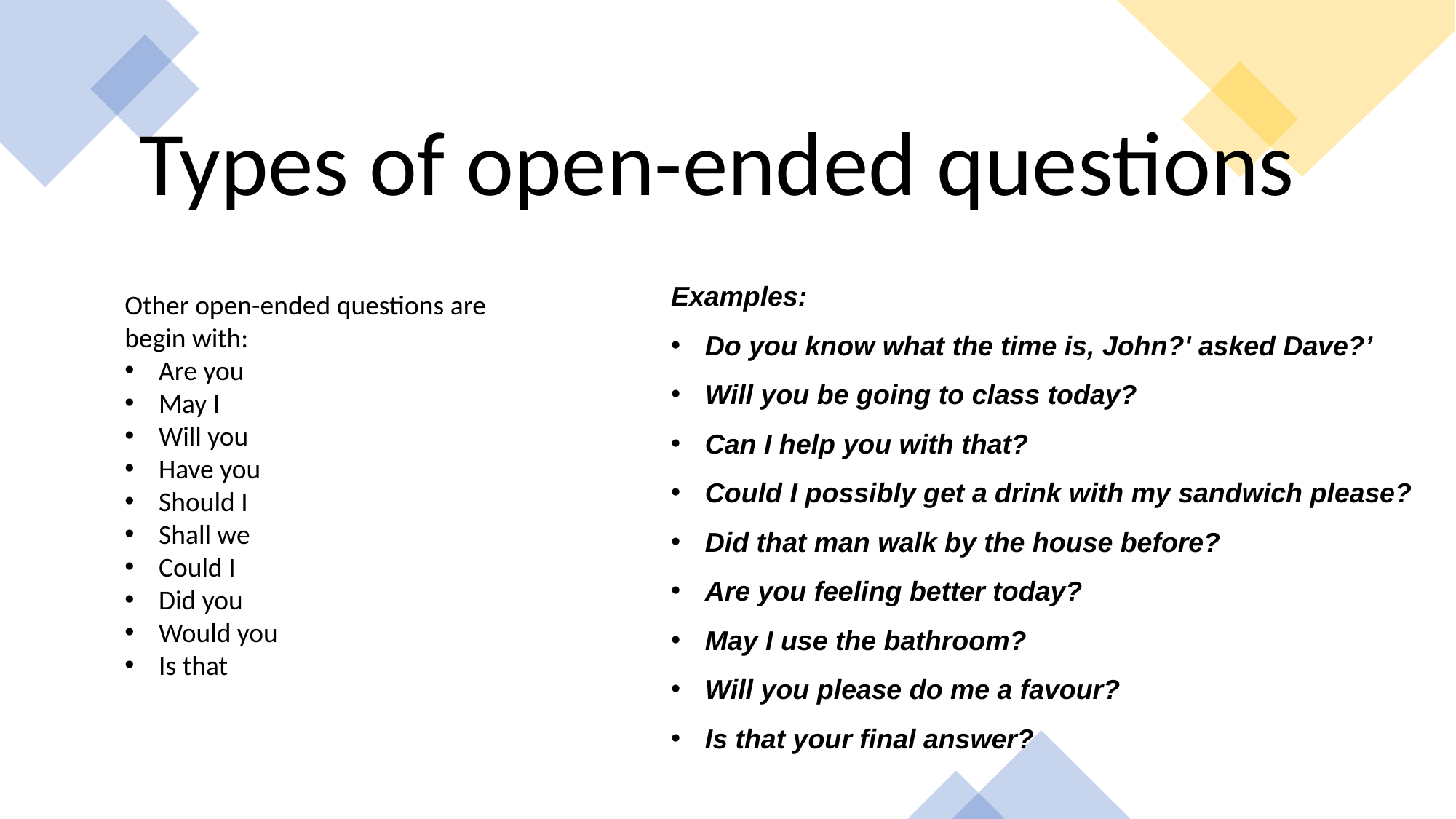

Types of open-ended questions
Examples:
Do you know what the time is, John?' asked Dave?’
Will you be going to class today?
Can I help you with that?
Could I possibly get a drink with my sandwich please?
Did that man walk by the house before?
Are you feeling better today?
May I use the bathroom?
Will you please do me a favour?
Is that your final answer?

Other open-ended questions are begin with:
Are you
May I
Will you
Have you
Should I
Shall we
Could I
Did you
Would you
Is that